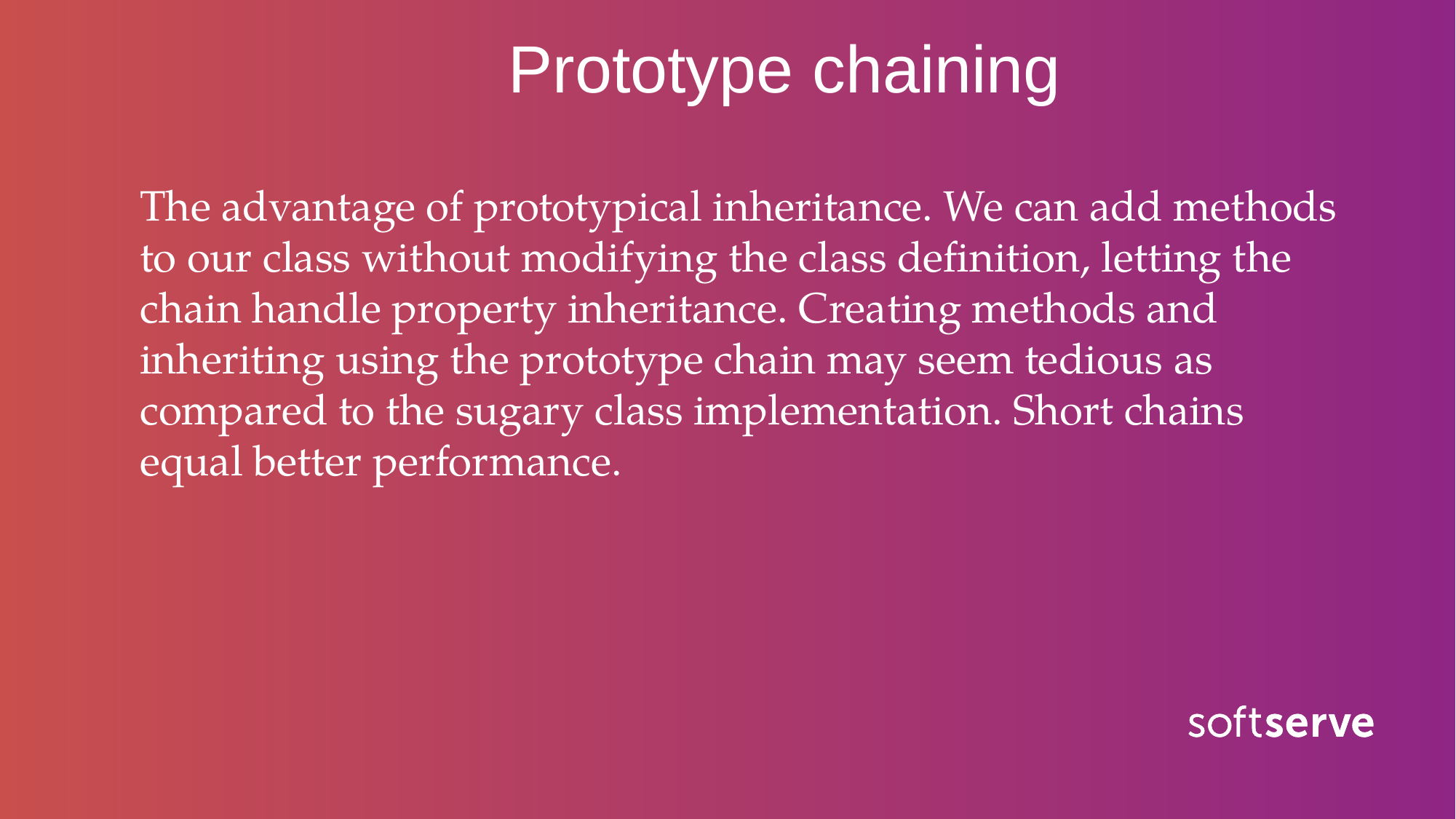

Prototype chaining
The advantage of prototypical inheritance. We can add methods to our class without modifying the class definition, letting the chain handle property inheritance. Creating methods and inheriting using the prototype chain may seem tedious as compared to the sugary class implementation. Short chains equal better performance.